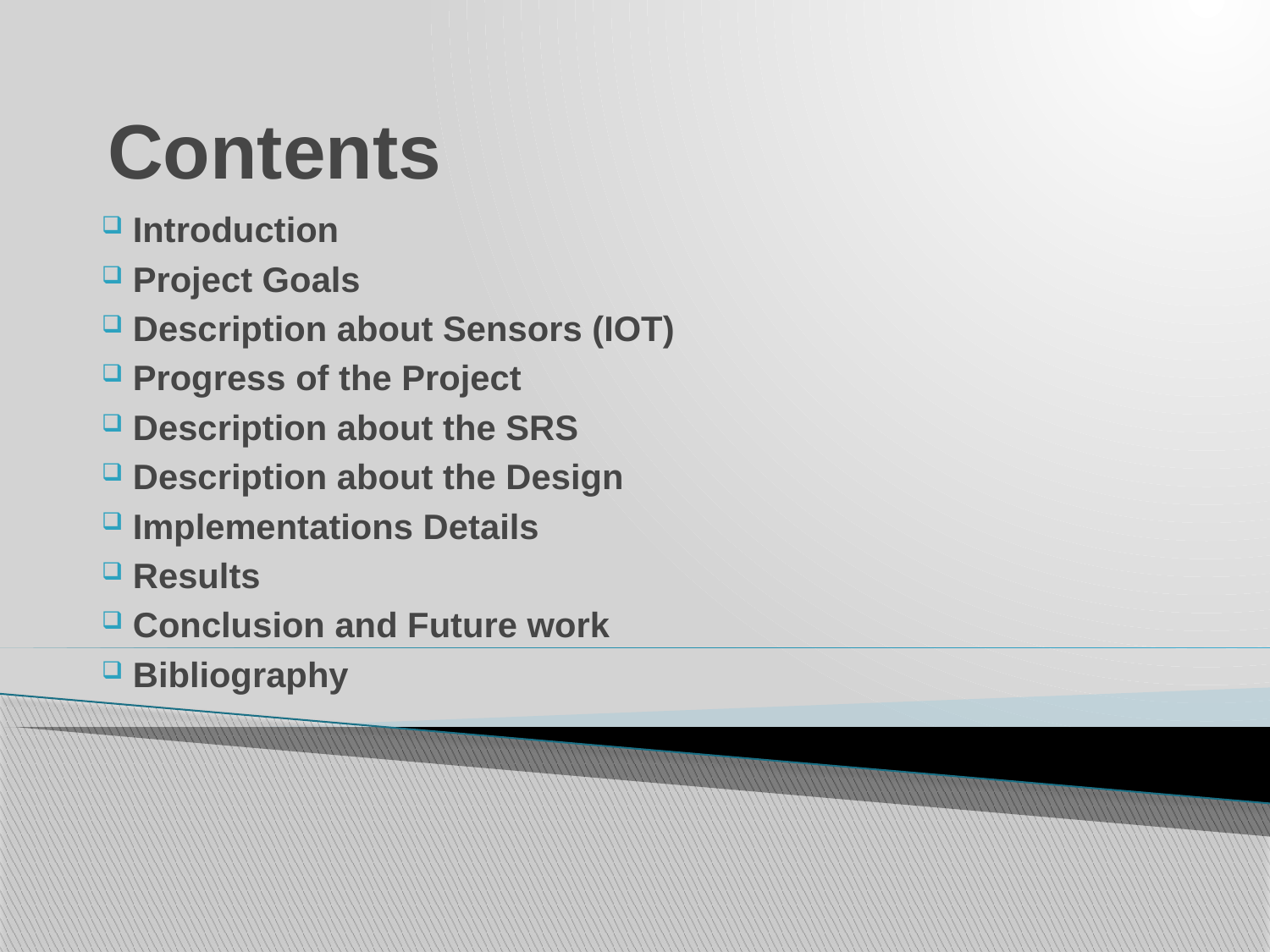

# Contents
 Introduction
 Project Goals
 Description about Sensors (IOT)
 Progress of the Project
 Description about the SRS
 Description about the Design
 Implementations Details
 Results
 Conclusion and Future work
 Bibliography